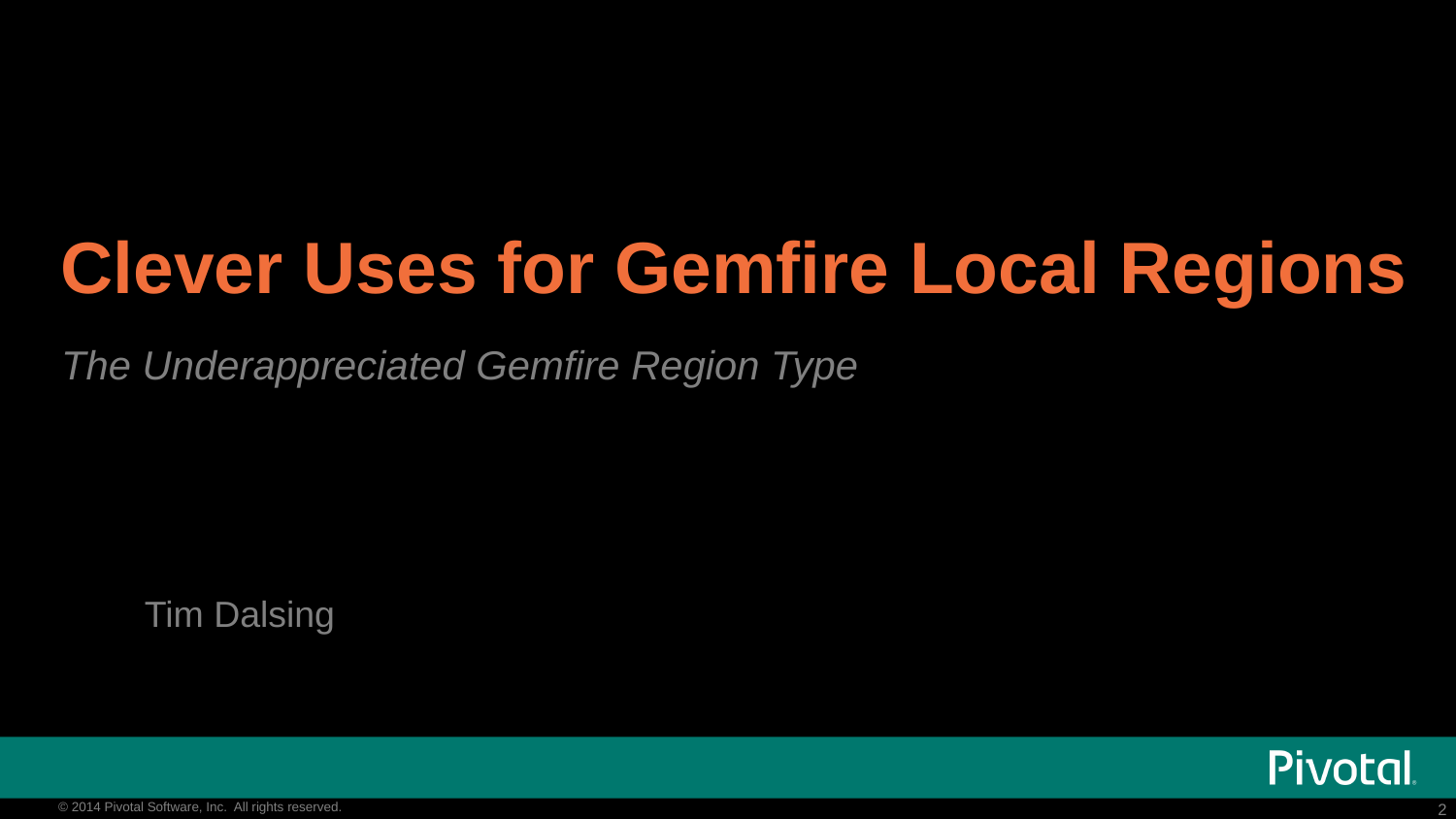

# Clever Uses for Gemfire Local Regions
The Underappreciated Gemfire Region Type
Tim Dalsing